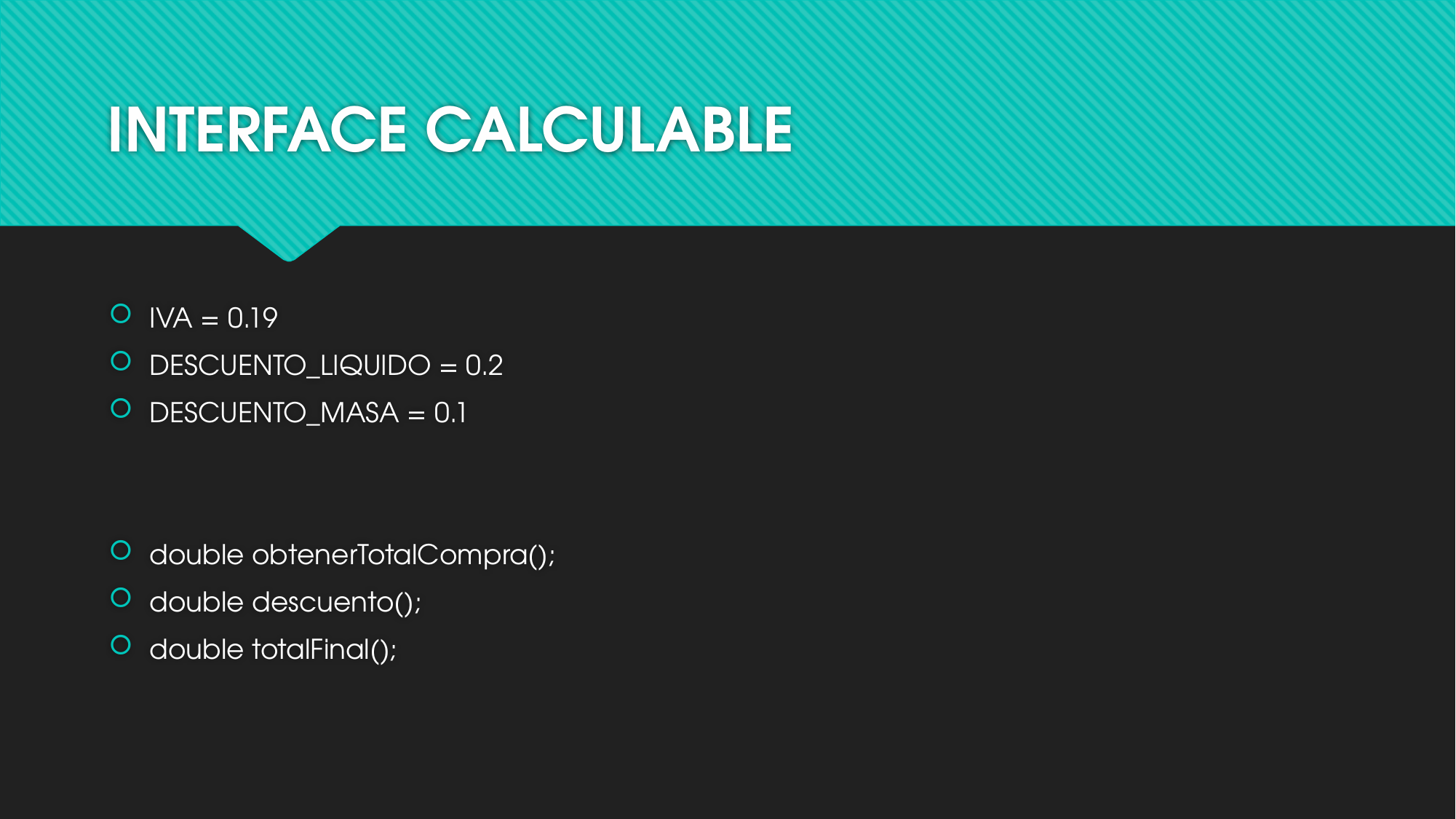

# INTERFACE CALCULABLE
IVA = 0.19
DESCUENTO_LIQUIDO = 0.2
DESCUENTO_MASA = 0.1

double obtenerTotalCompra();
double descuento();
double totalFinal();